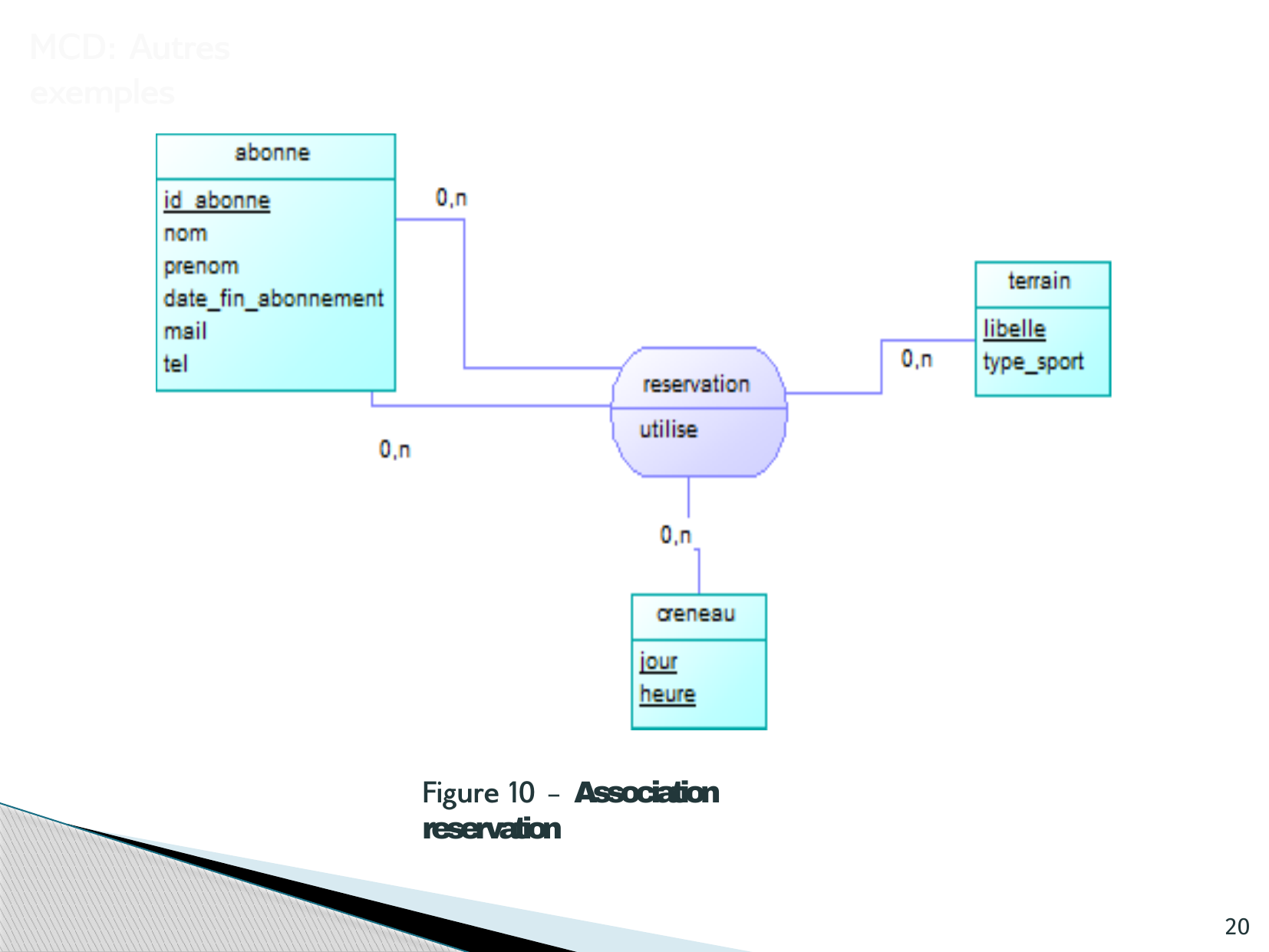

MCD: Autres exemples

Figure 10 – Association reservation
20